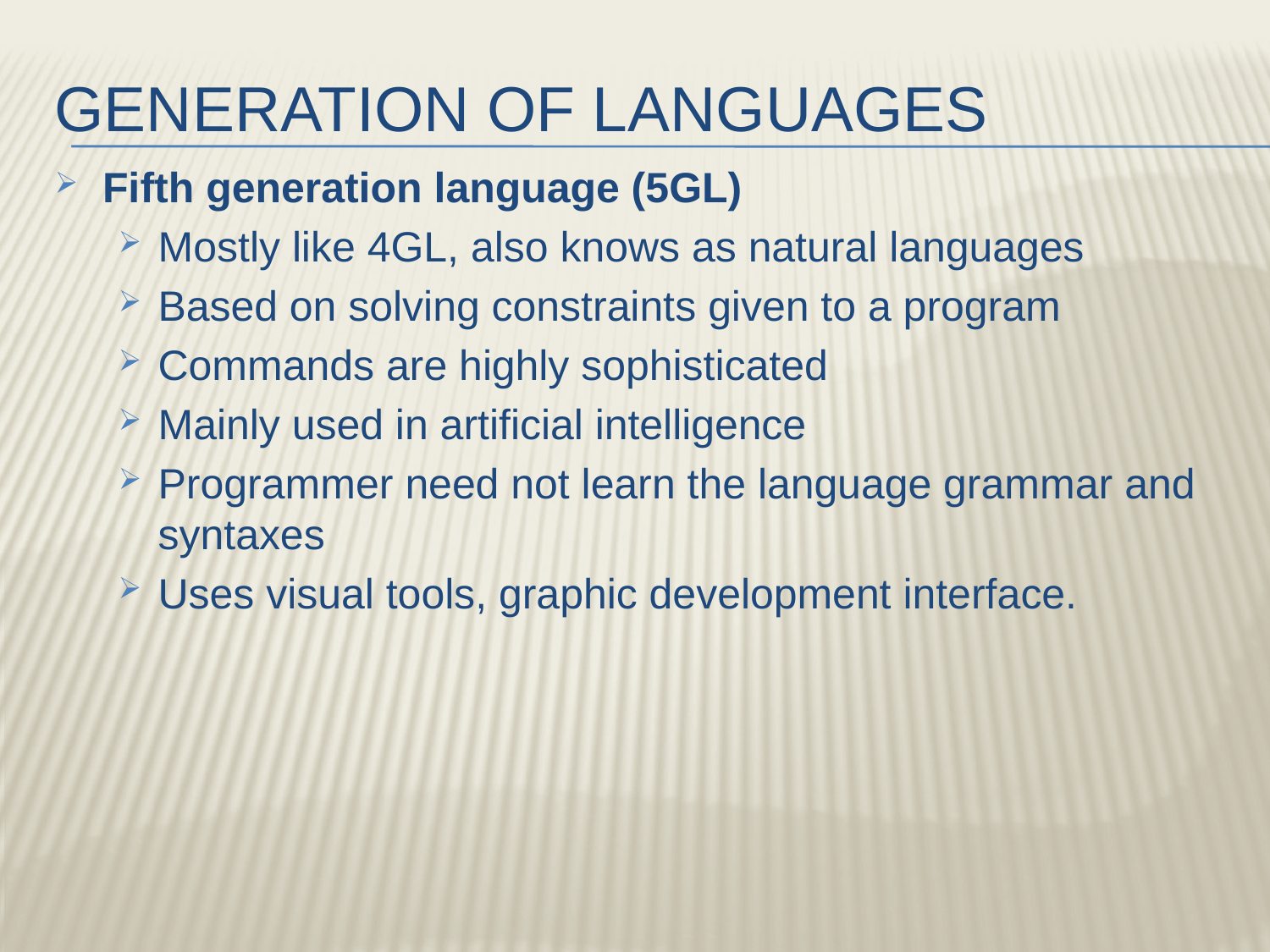

# Generation of languages

Fifth generation language (5GL)
Mostly like 4GL, also knows as natural languages
Based on solving constraints given to a program
Commands are highly sophisticated
Mainly used in artificial intelligence
Programmer need not learn the language grammar and syntaxes
Uses visual tools, graphic development interface.